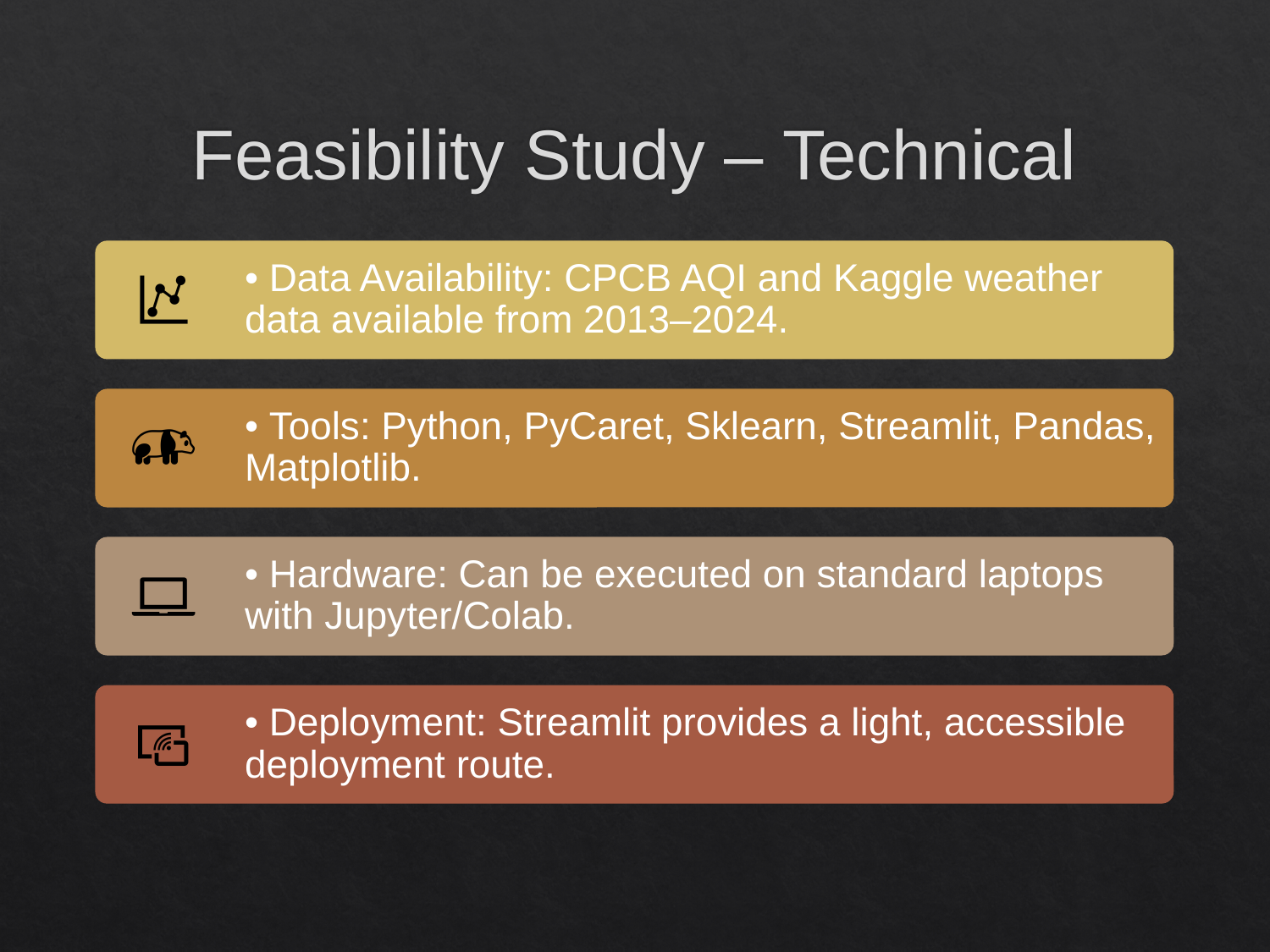

# Feasibility Study – Technical
• Data Availability: CPCB AQI and Kaggle weather data available from 2013–2024.
• Tools: Python, PyCaret, Sklearn, Streamlit, Pandas, Matplotlib.
• Hardware: Can be executed on standard laptops with Jupyter/Colab.
• Deployment: Streamlit provides a light, accessible deployment route.